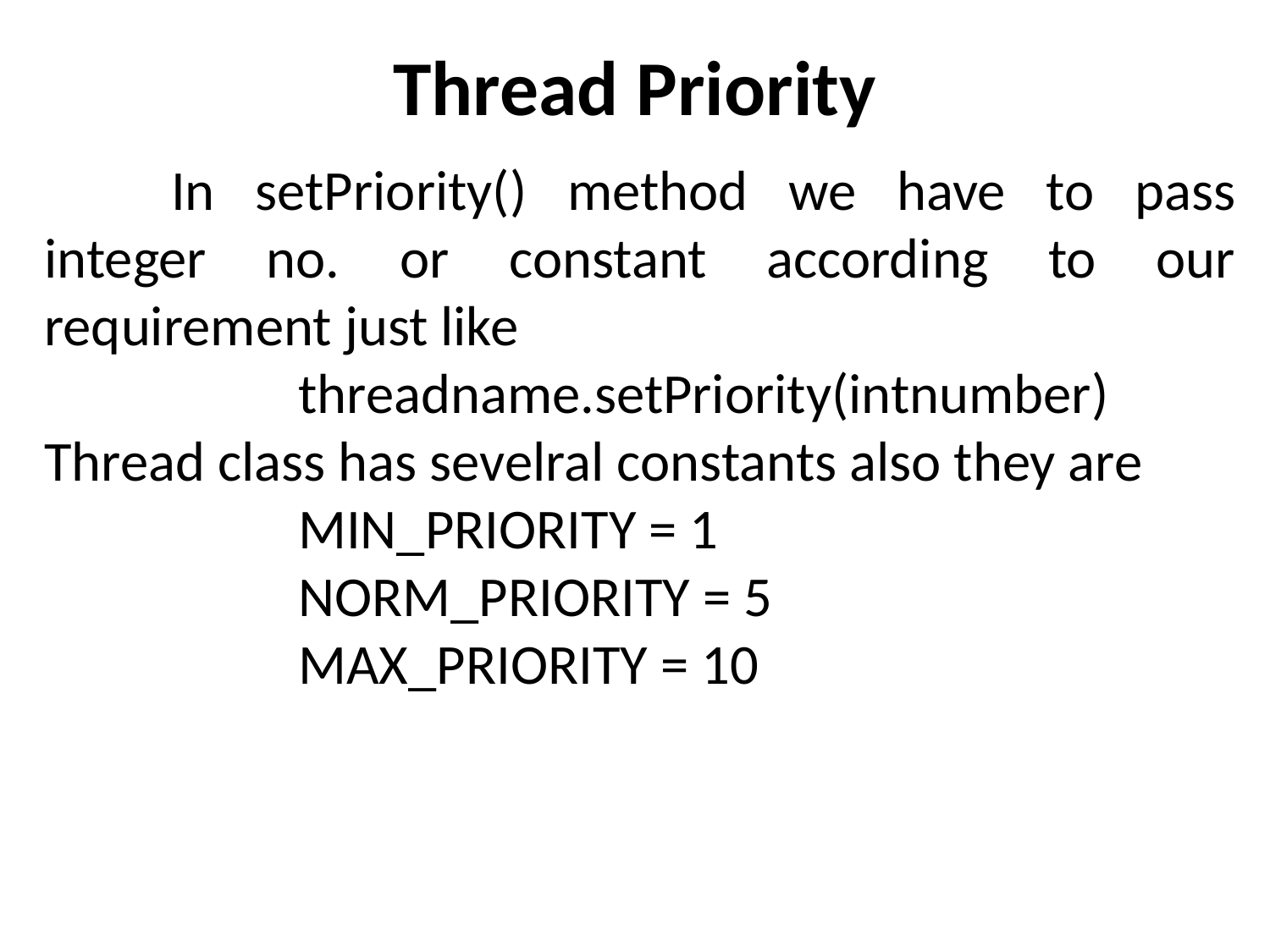

# Thread Priority
	In setPriority() method we have to pass integer no. or constant according to our requirement just like
		threadname.setPriority(intnumber)
Thread class has sevelral constants also they are
		MIN_PRIORITY = 1
		NORM_PRIORITY = 5
		MAX_PRIORITY = 10